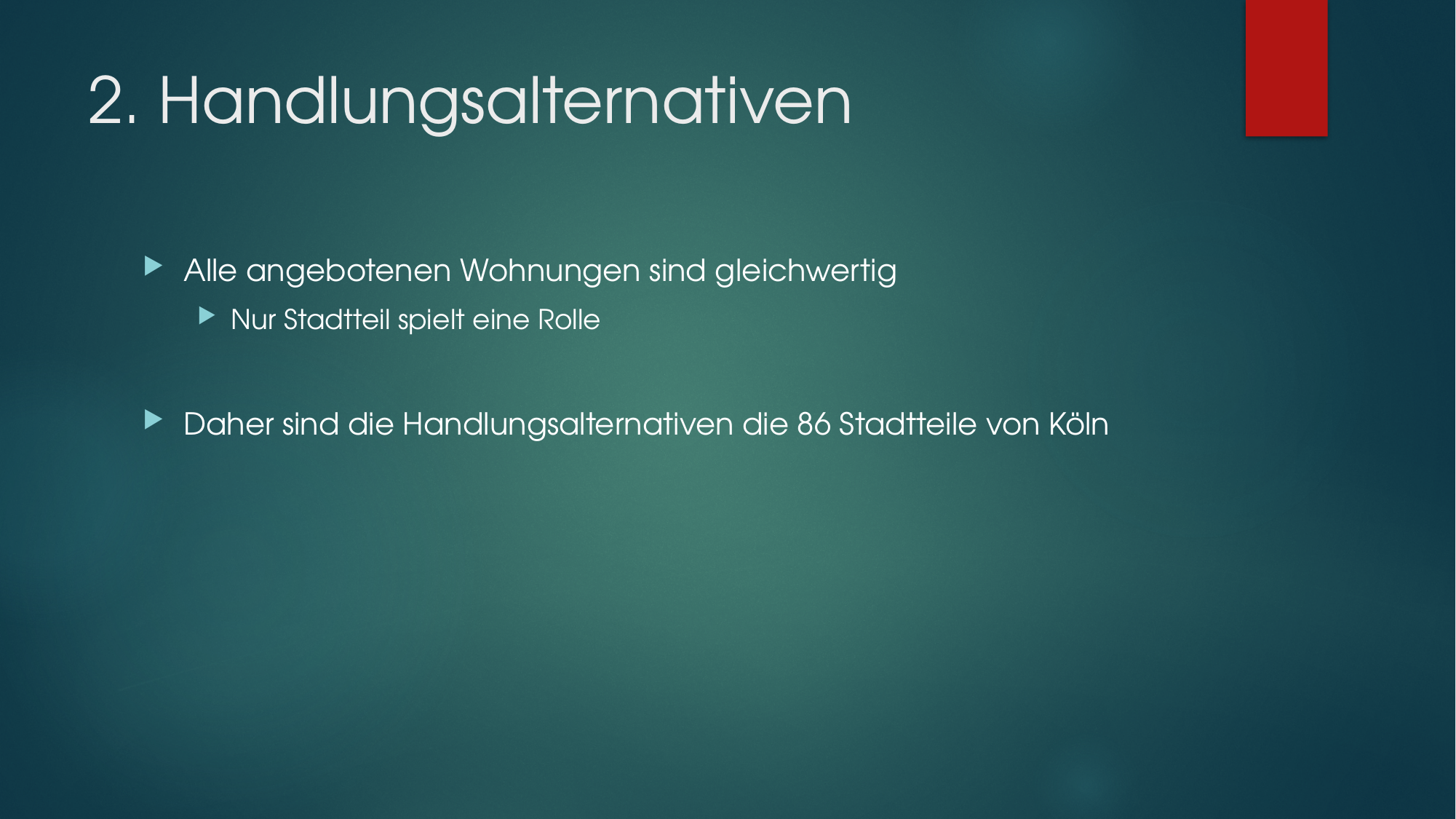

# 2. Handlungsalternativen
Alle angebotenen Wohnungen sind gleichwertig
Nur Stadtteil spielt eine Rolle

Daher sind die Handlungsalternativen die 86 Stadtteile von Köln